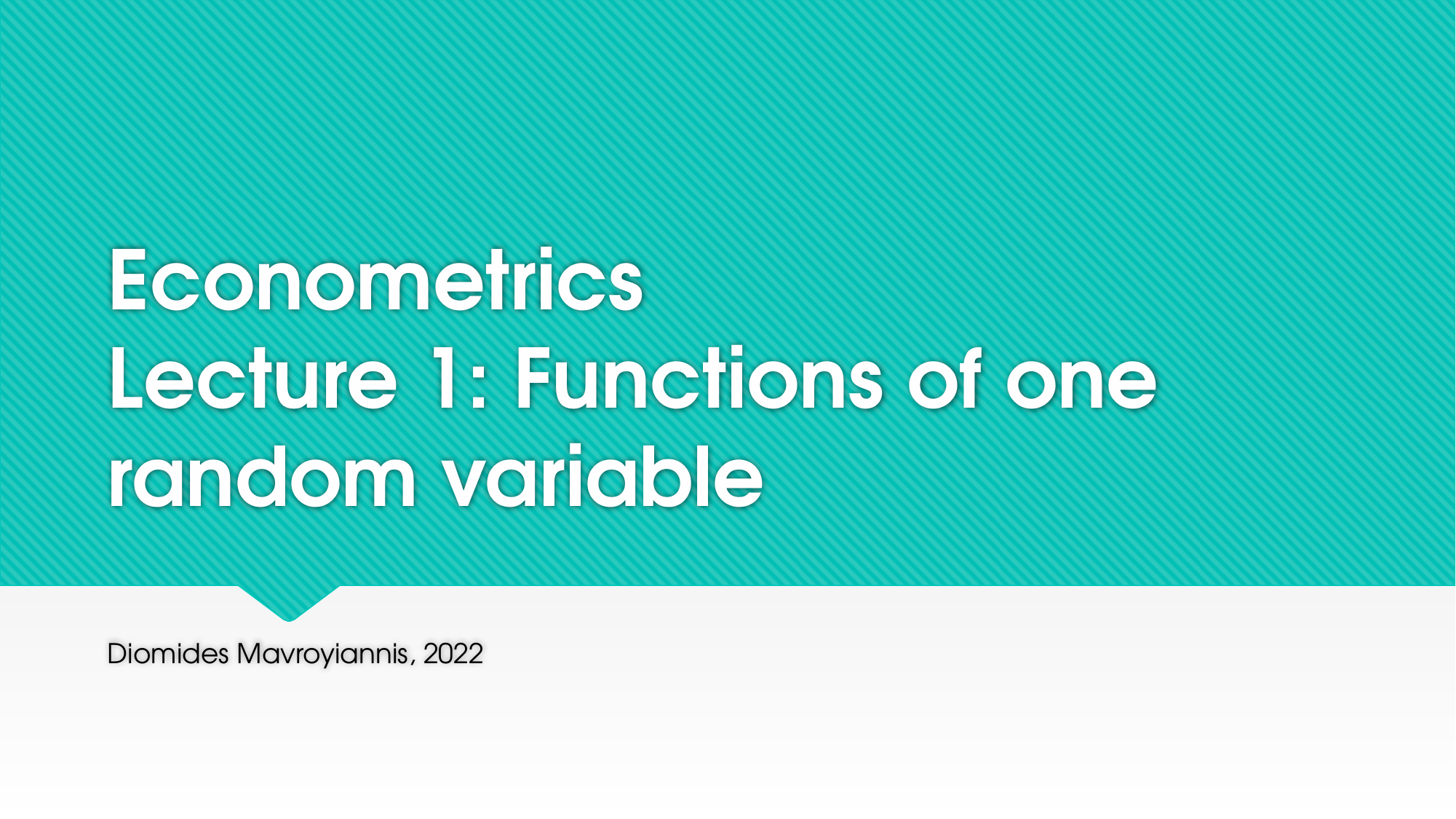

# Econometrics Lecture 1: Functions of one random variable
Diomides Mavroyiannis, 2022